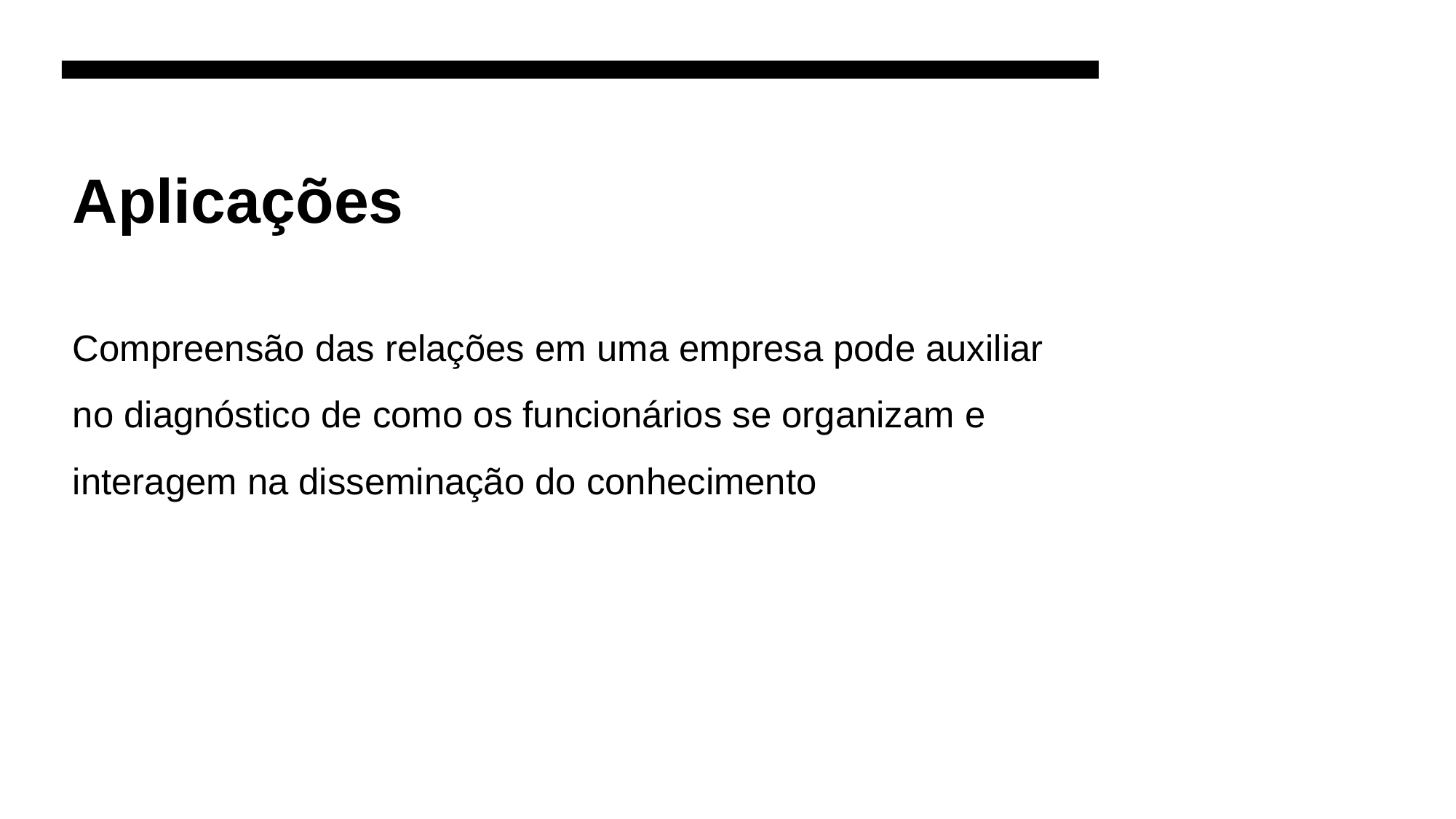

# Aplicações Compreensão das relações em uma empresa pode auxiliar no diagnóstico de como os funcionários se organizam e interagem na disseminação do conhecimento